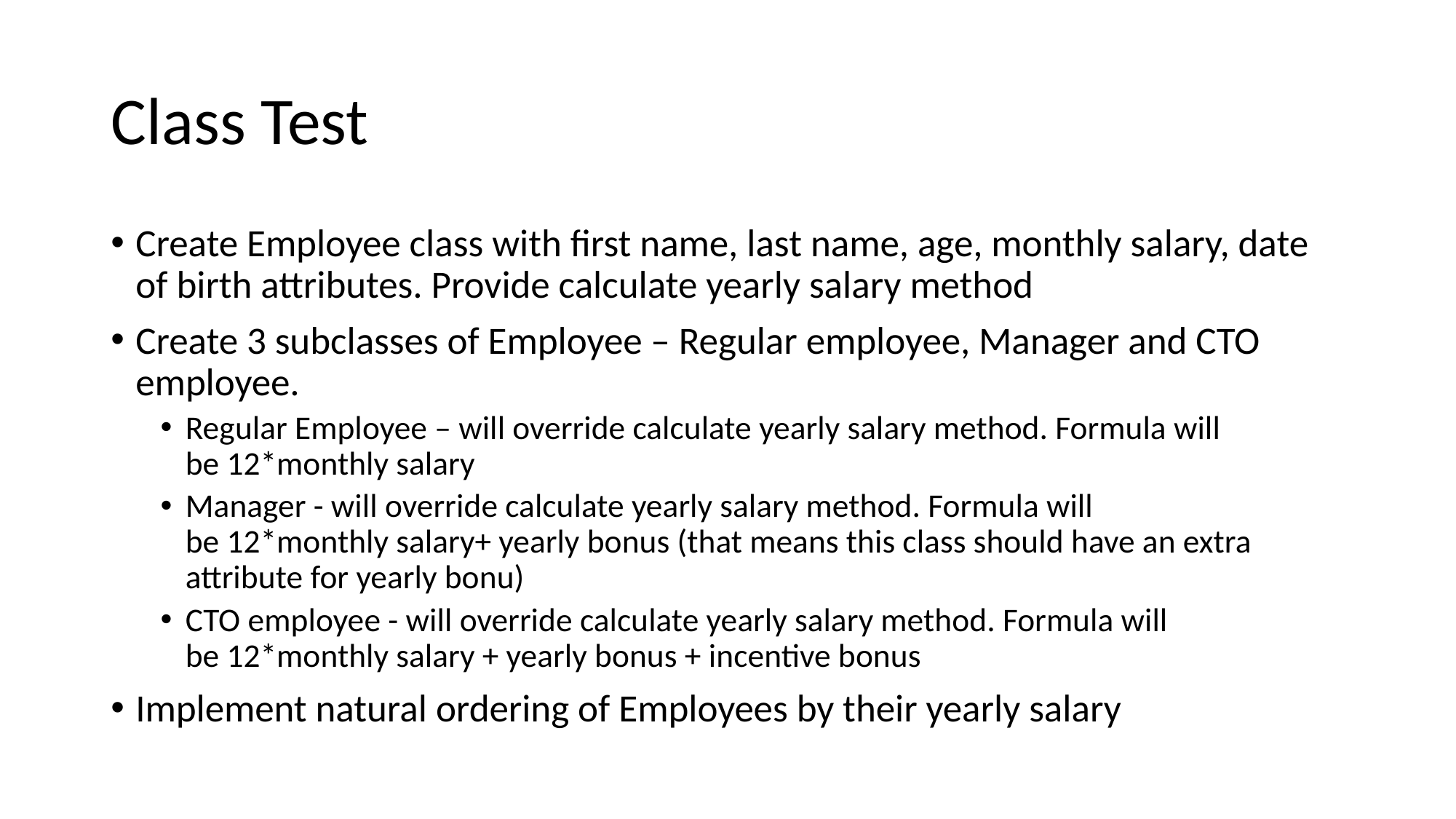

# Class Test
Create Employee class with first name, last name, age, monthly salary, date of birth attributes. Provide calculate yearly salary method
Create 3 subclasses of Employee – Regular employee, Manager and CTO employee.
Regular Employee – will override calculate yearly salary method. Formula will
be 12*monthly salary
Manager - will override calculate yearly salary method. Formula will
be 12*monthly salary+ yearly bonus (that means this class should have an extra attribute for yearly bonu)
CTO employee - will override calculate yearly salary method. Formula will
be 12*monthly salary + yearly bonus + incentive bonus
Implement natural ordering of Employees by their yearly salary